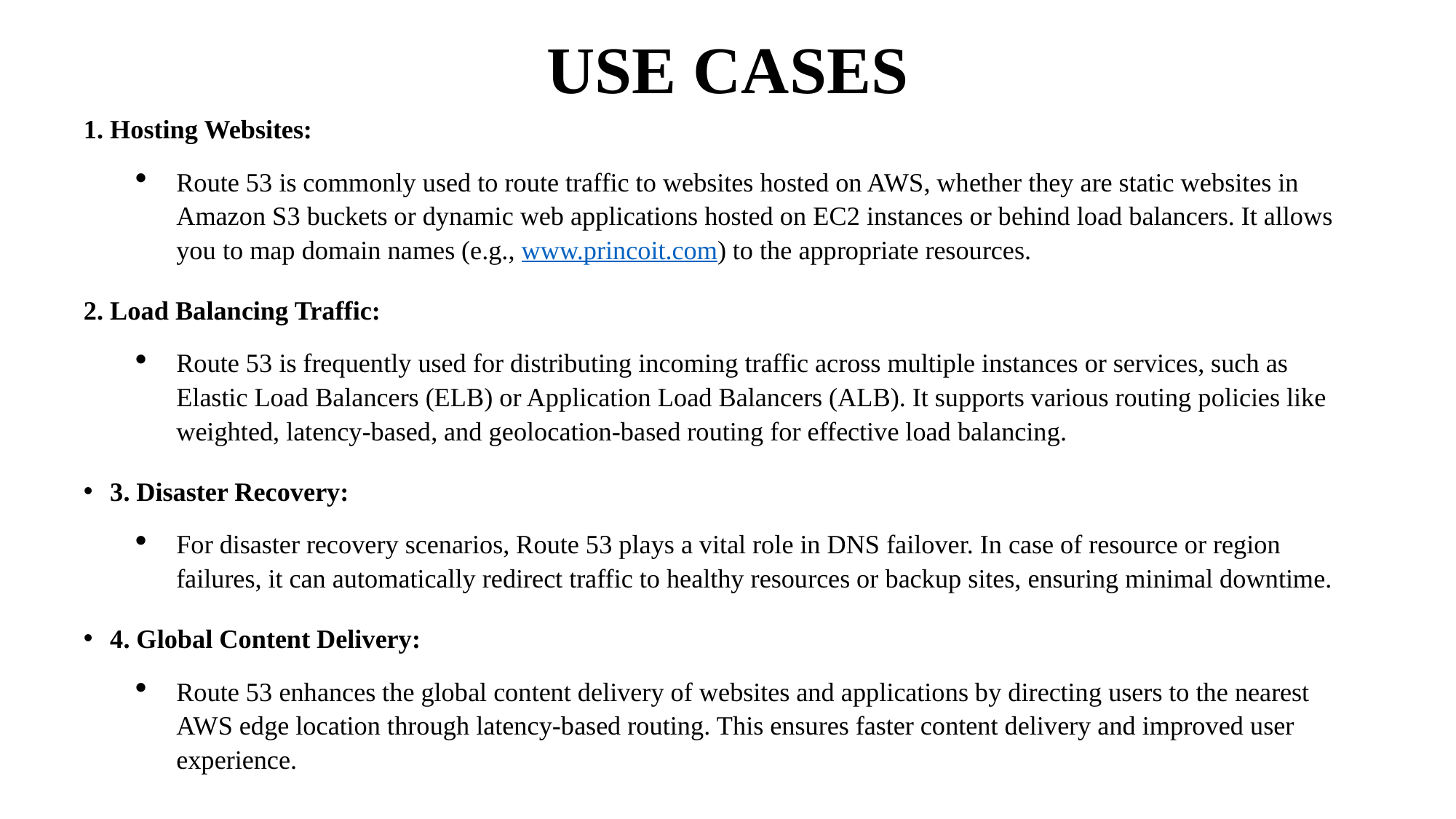

# USE CASES
1. Hosting Websites:
Route 53 is commonly used to route traffic to websites hosted on AWS, whether they are static websites in Amazon S3 buckets or dynamic web applications hosted on EC2 instances or behind load balancers. It allows you to map domain names (e.g., www.princoit.com) to the appropriate resources.
2. Load Balancing Traffic:
Route 53 is frequently used for distributing incoming traffic across multiple instances or services, such as Elastic Load Balancers (ELB) or Application Load Balancers (ALB). It supports various routing policies like weighted, latency-based, and geolocation-based routing for effective load balancing.
3. Disaster Recovery:
For disaster recovery scenarios, Route 53 plays a vital role in DNS failover. In case of resource or region failures, it can automatically redirect traffic to healthy resources or backup sites, ensuring minimal downtime.
4. Global Content Delivery:
Route 53 enhances the global content delivery of websites and applications by directing users to the nearest AWS edge location through latency-based routing. This ensures faster content delivery and improved user experience.